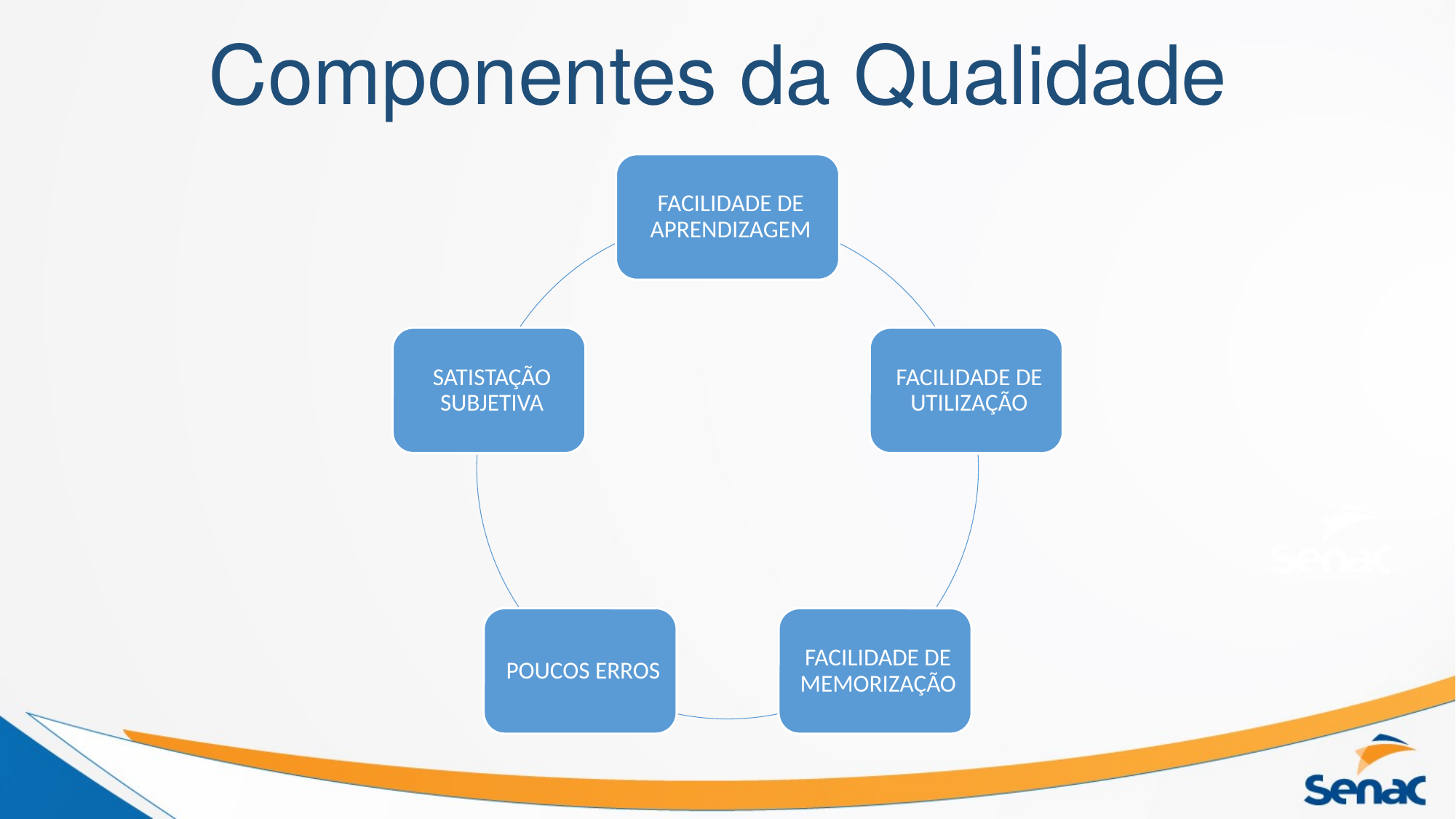

# Componentes da Qualidade
FACILIDADE DE APRENDIZAGEM
FACILIDADE DE UTILIZAÇÃO
FACILIDADE DE MEMORIZAÇÃO
POUCOS ERROS
SATISTAÇÃO SUBJETIVA